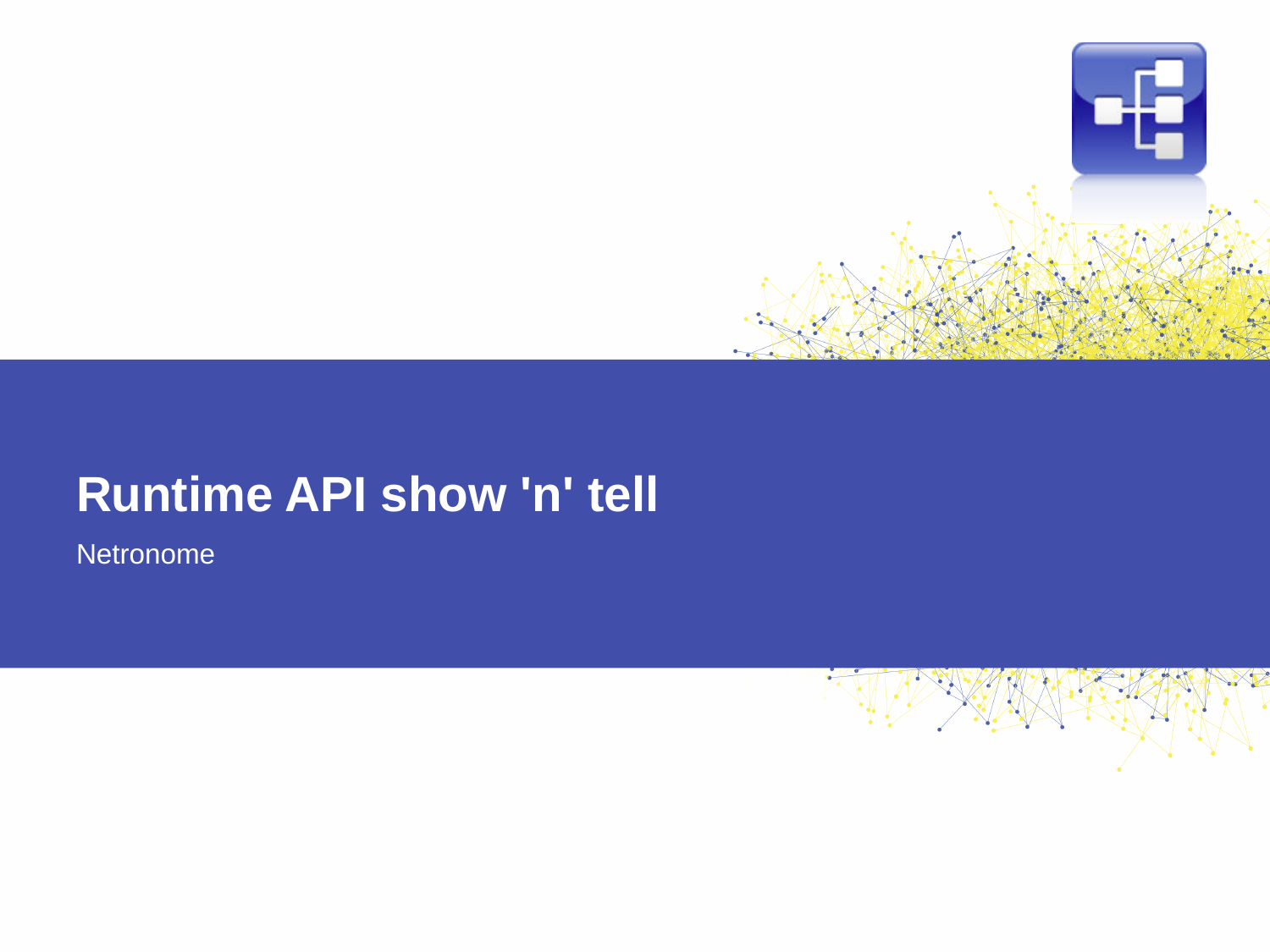

# Runtime API show 'n' tell
Netronome
5